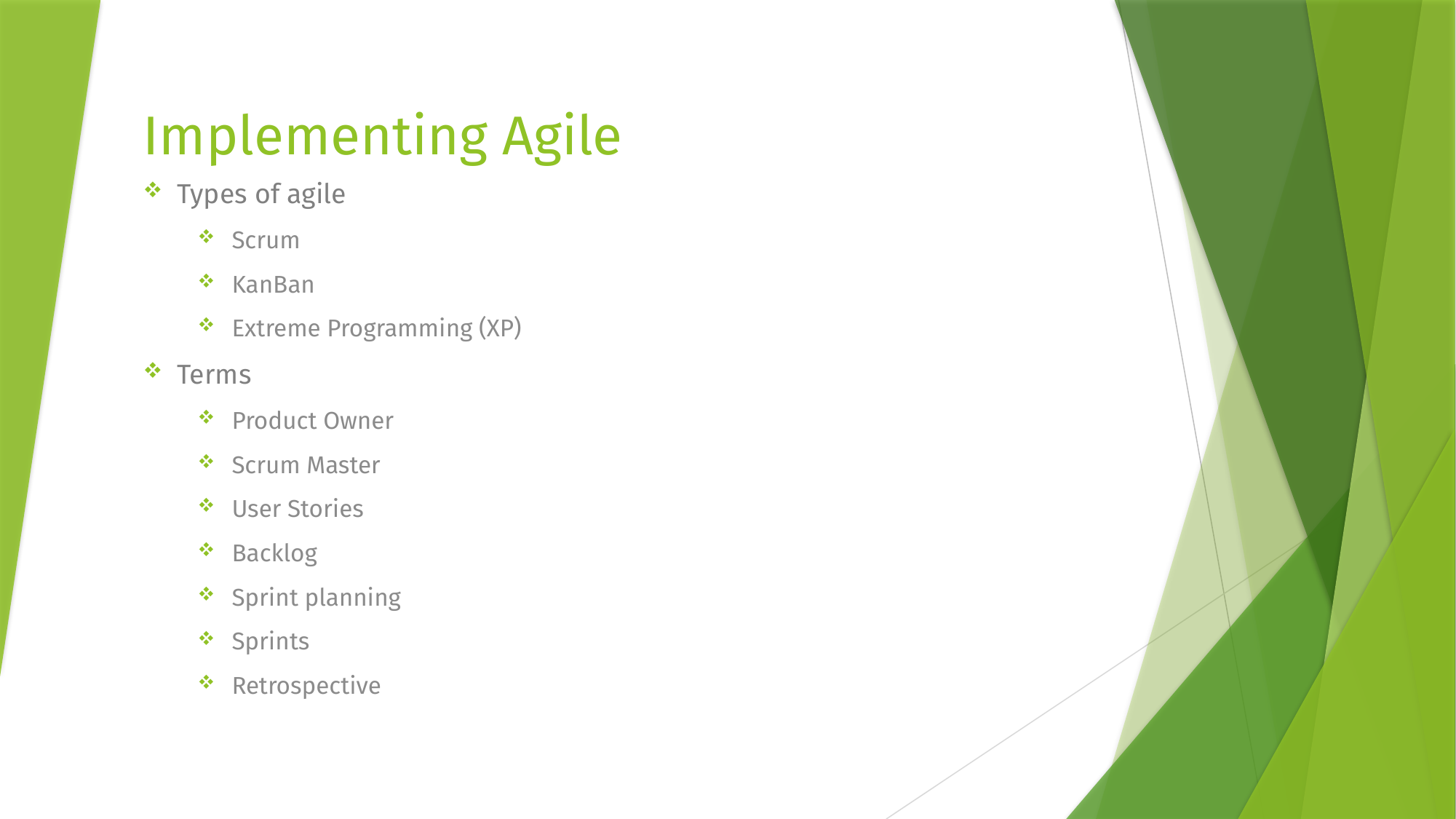

# Implementing Agile
Types of agile
Scrum
KanBan
Extreme Programming (XP)
Terms
Product Owner
Scrum Master
User Stories
Backlog
Sprint planning
Sprints
Retrospective